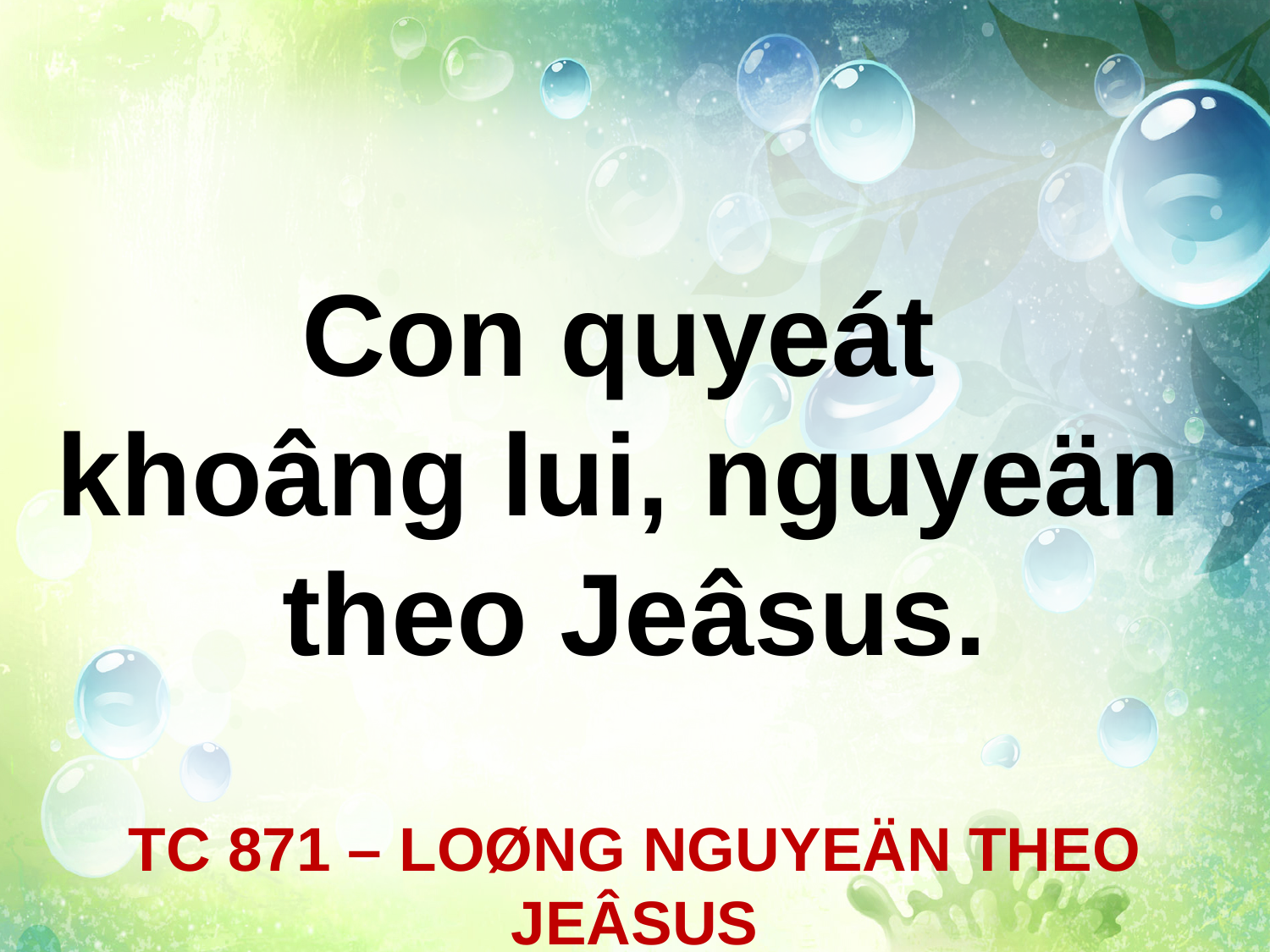

Con quyeát
khoâng lui, nguyeän
theo Jeâsus.
TC 871 – LOØNG NGUYEÄN THEO JEÂSUS